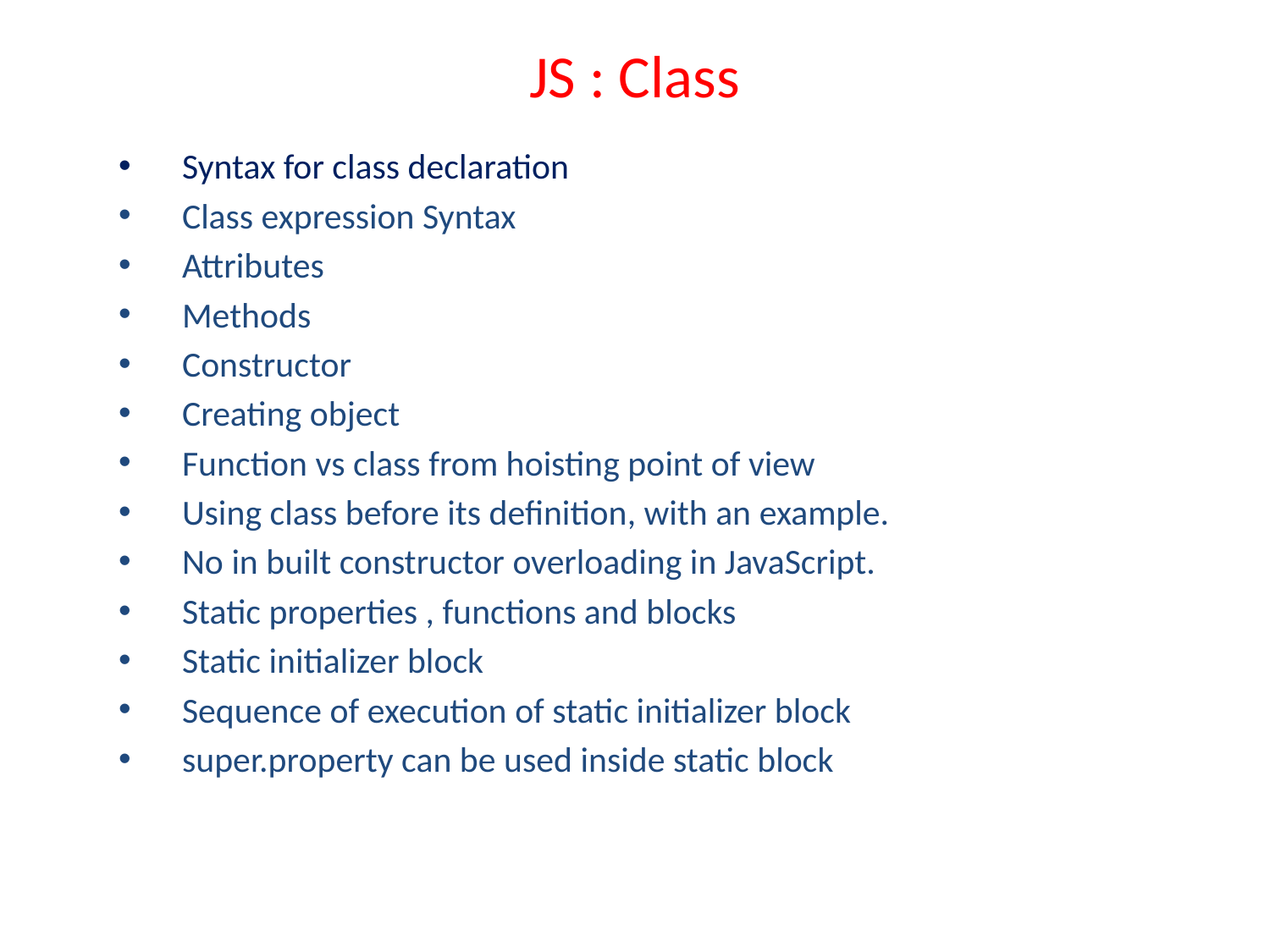

# JS : Class
Syntax for class declaration
Class expression Syntax
Attributes
Methods
Constructor
Creating object
Function vs class from hoisting point of view
Using class before its definition, with an example.
No in built constructor overloading in JavaScript.
Static properties , functions and blocks
Static initializer block
Sequence of execution of static initializer block
super.property can be used inside static block